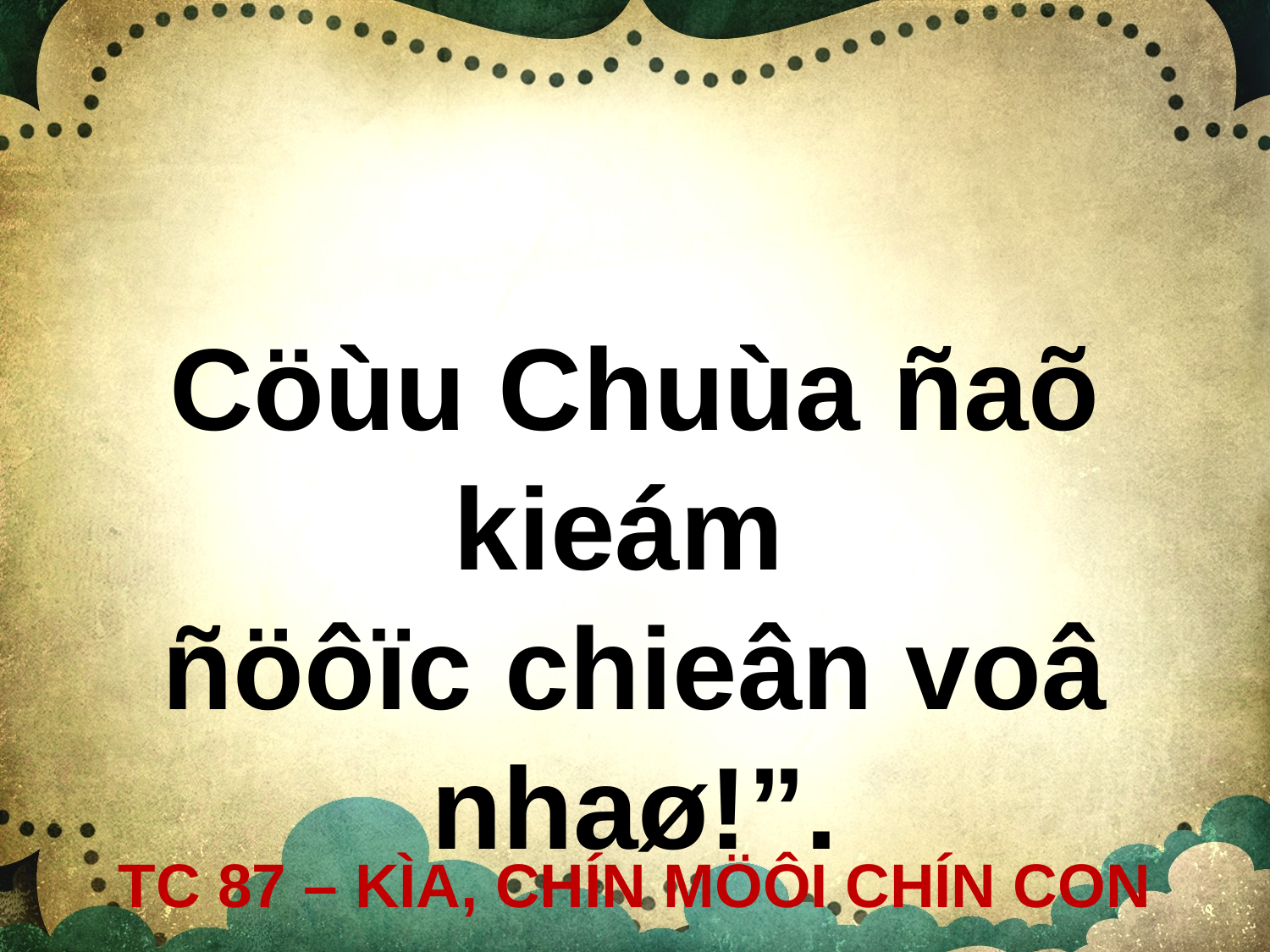

Cöùu Chuùa ñaõ kieám
ñöôïc chieân voâ nhaø!”.
TC 87 – KÌA, CHÍN MÖÔI CHÍN CON